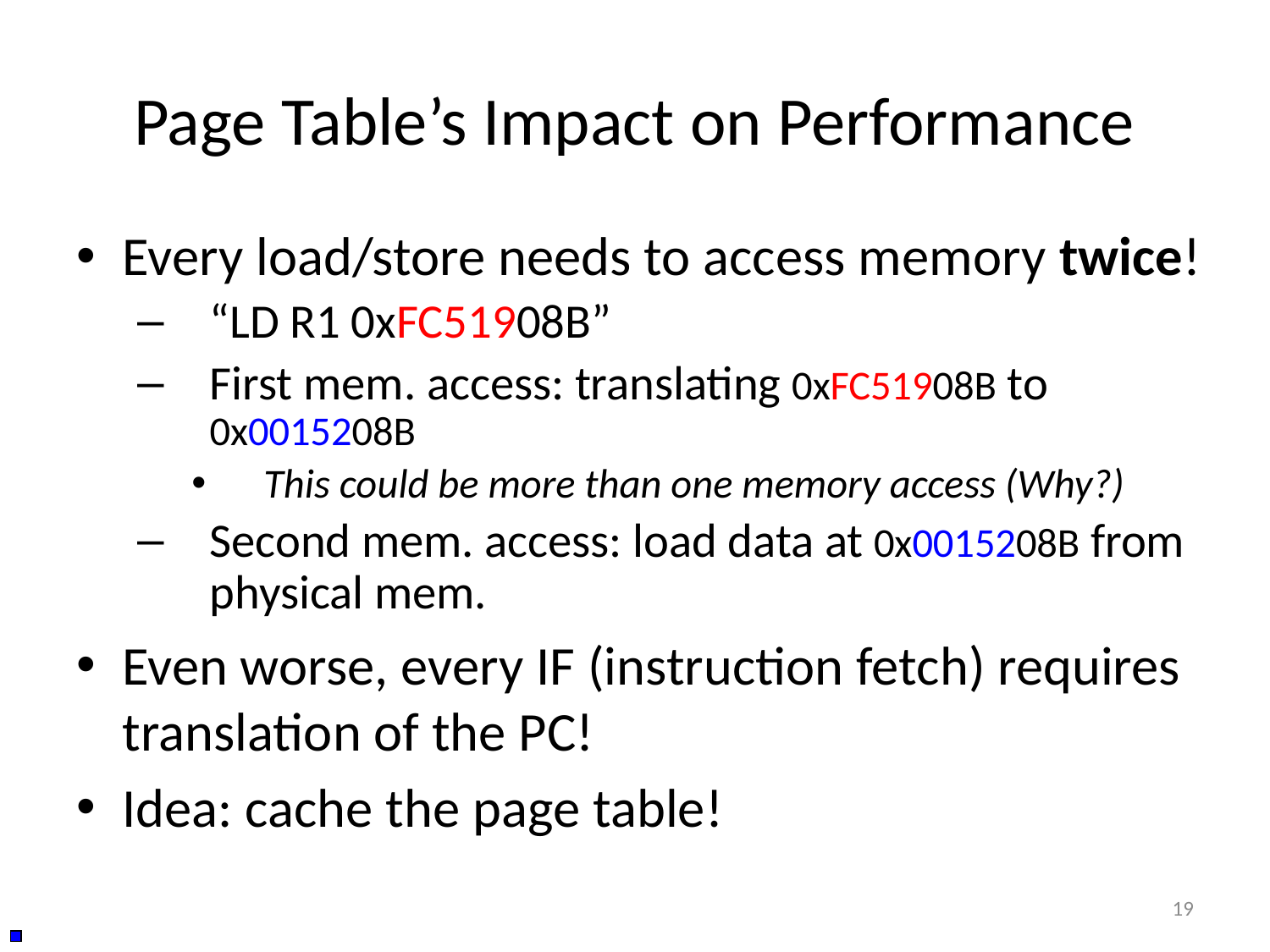

# Page Table’s Impact on Performance
Every load/store needs to access memory twice!
“LD R1 0xFC51908B”
First mem. access: translating 0xFC51908B to 0x0015208B
This could be more than one memory access (Why?)
Second mem. access: load data at 0x0015208B from physical mem.
Even worse, every IF (instruction fetch) requires translation of the PC!
Idea: cache the page table!
19